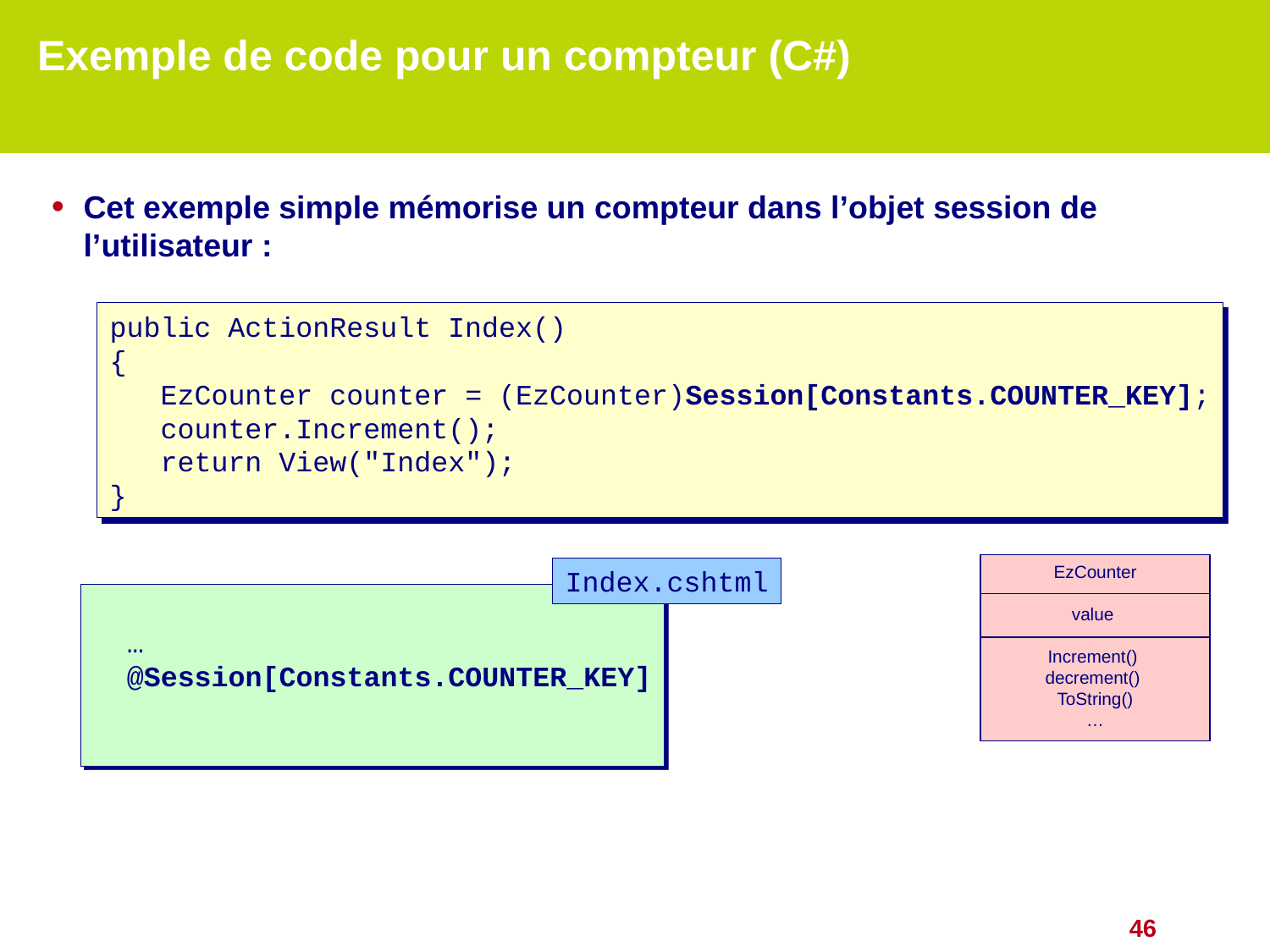

# Exemple de code pour un compteur (C#)
Cet exemple simple mémorise un compteur dans l’objet session de l’utilisateur :
public ActionResult Index()
{
   EzCounter counter = (EzCounter)Session[Constants.COUNTER_KEY];
   counter.Increment();
   return View("Index");
}
EzCounter

value

Increment()
decrement()
ToString()
…

Index.cshtml

  …
  @Session[Constants.COUNTER_KEY]